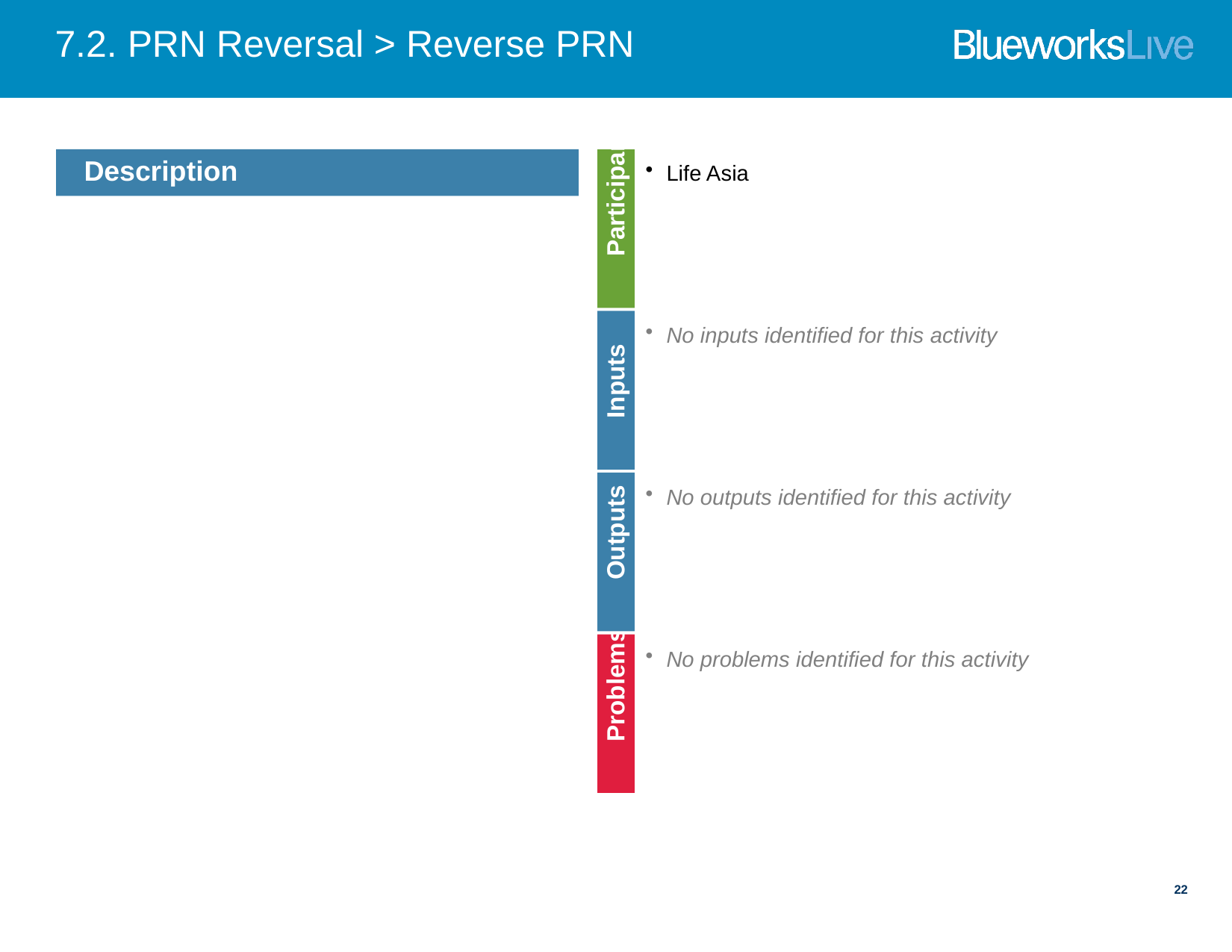

# 7.2. PRN Reversal > Reverse PRN
Life Asia
Description

Participants
No inputs identified for this activity
Inputs
No outputs identified for this activity
Outputs
No problems identified for this activity
Problems
22